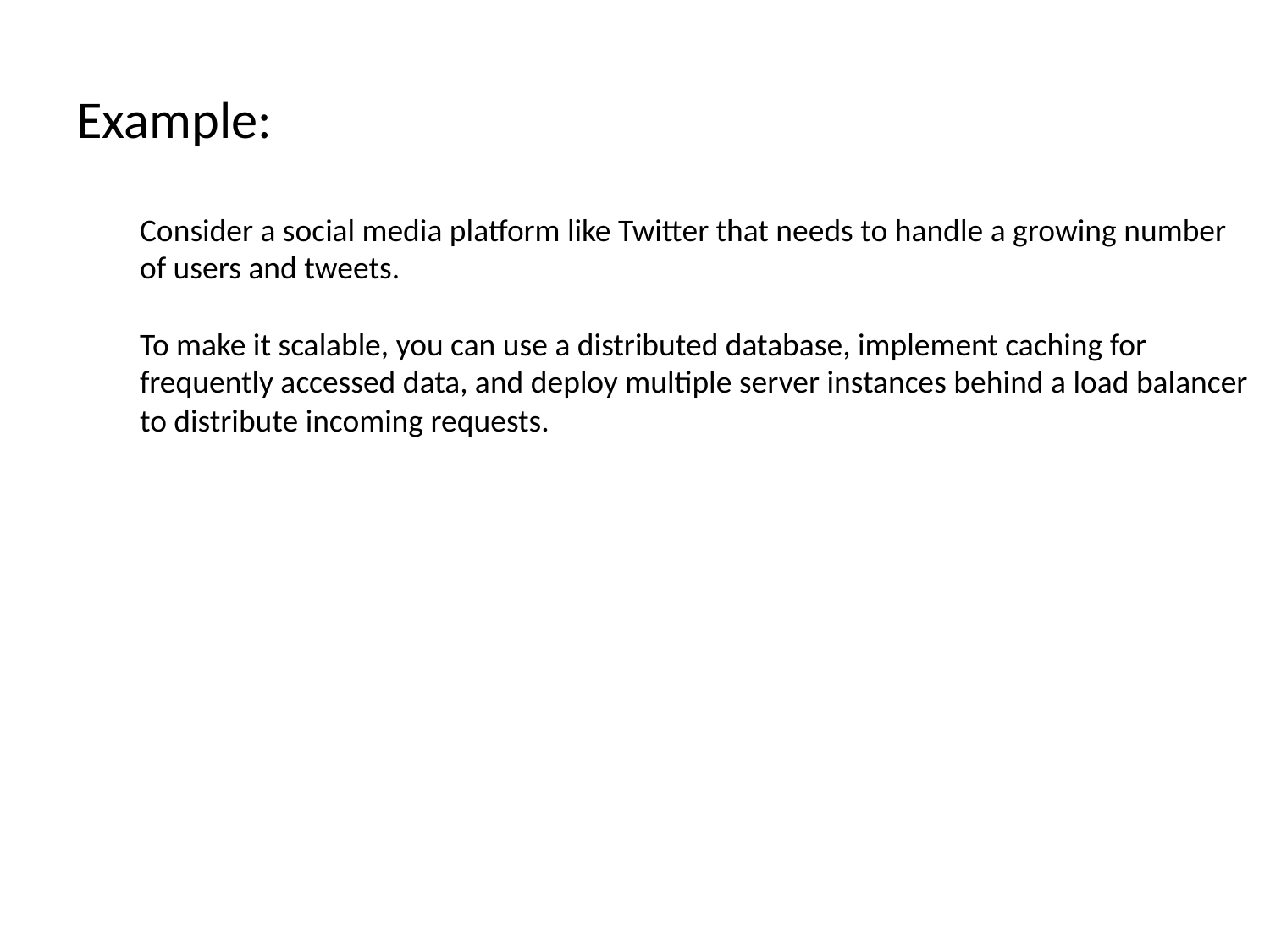

# Example:

Consider a social media platform like Twitter that needs to handle a growing number of users and tweets.

To make it scalable, you can use a distributed database, implement caching for frequently accessed data, and deploy multiple server instances behind a load balancer to distribute incoming requests.